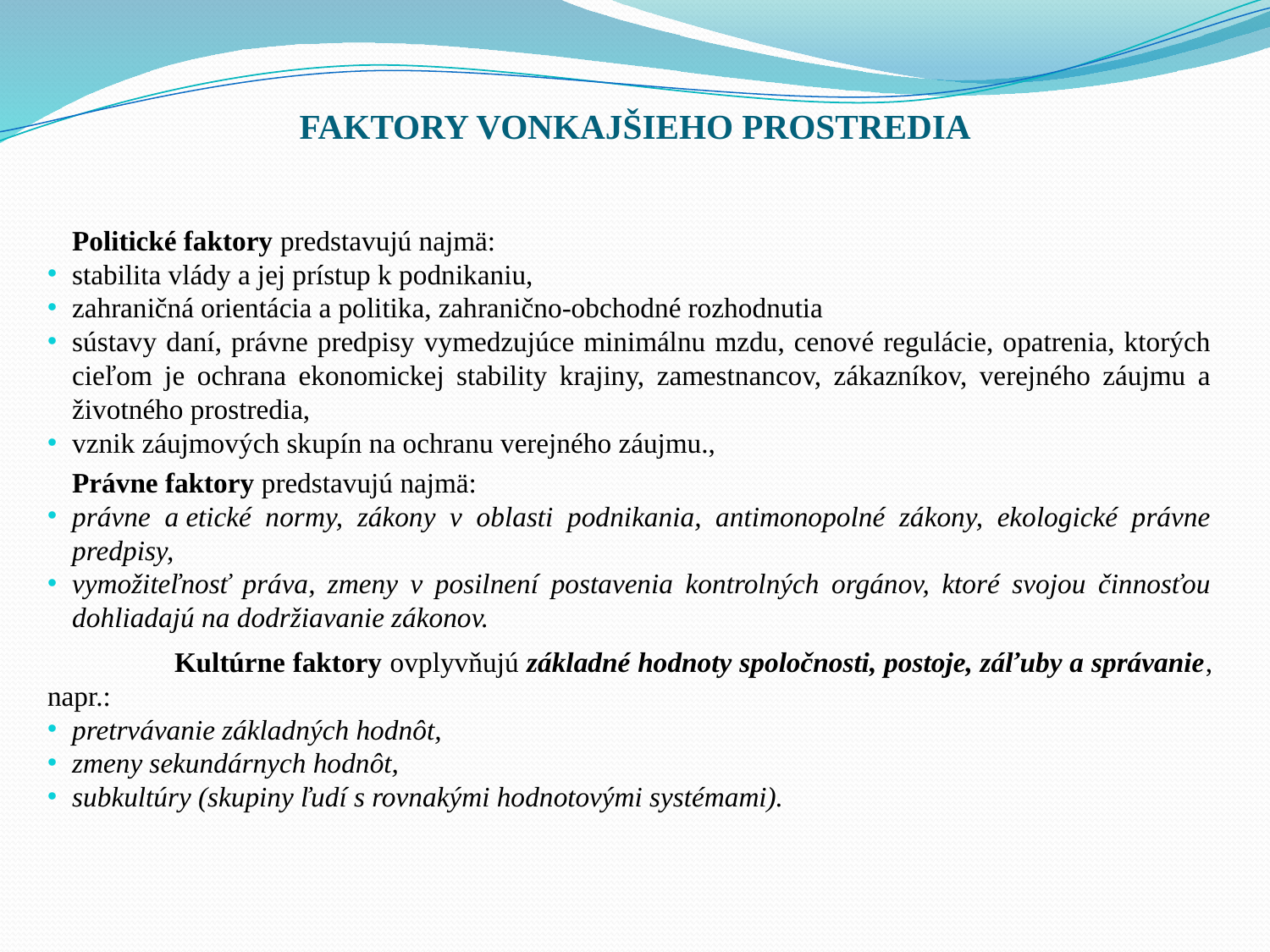

# FAKTORY VONKAJŠIEHO PROSTREDIA
	Politické faktory predstavujú najmä:
stabilita vlády a jej prístup k podnikaniu,
zahraničná orientácia a politika, zahranično-obchodné rozhodnutia
sústavy daní, právne predpisy vymedzujúce minimálnu mzdu, cenové regulácie, opatrenia, ktorých cieľom je ochrana ekonomickej stability krajiny, zamestnancov, zákazníkov, verejného záujmu a životného prostredia,
vznik záujmových skupín na ochranu verejného záujmu.,
	Právne faktory predstavujú najmä:
právne a etické normy, zákony v oblasti podnikania, antimonopolné zákony, ekologické právne predpisy,
vymožiteľnosť práva, zmeny v posilnení postavenia kontrolných orgánov, ktoré svojou činnosťou dohliadajú na dodržiavanie zákonov.
	Kultúrne faktory ovplyvňujú základné hodnoty spoločnosti, postoje, záľuby a správanie, napr.:
pretrvávanie základných hodnôt,
zmeny sekundárnych hodnôt,
subkultúry (skupiny ľudí s rovnakými hodnotovými systémami).